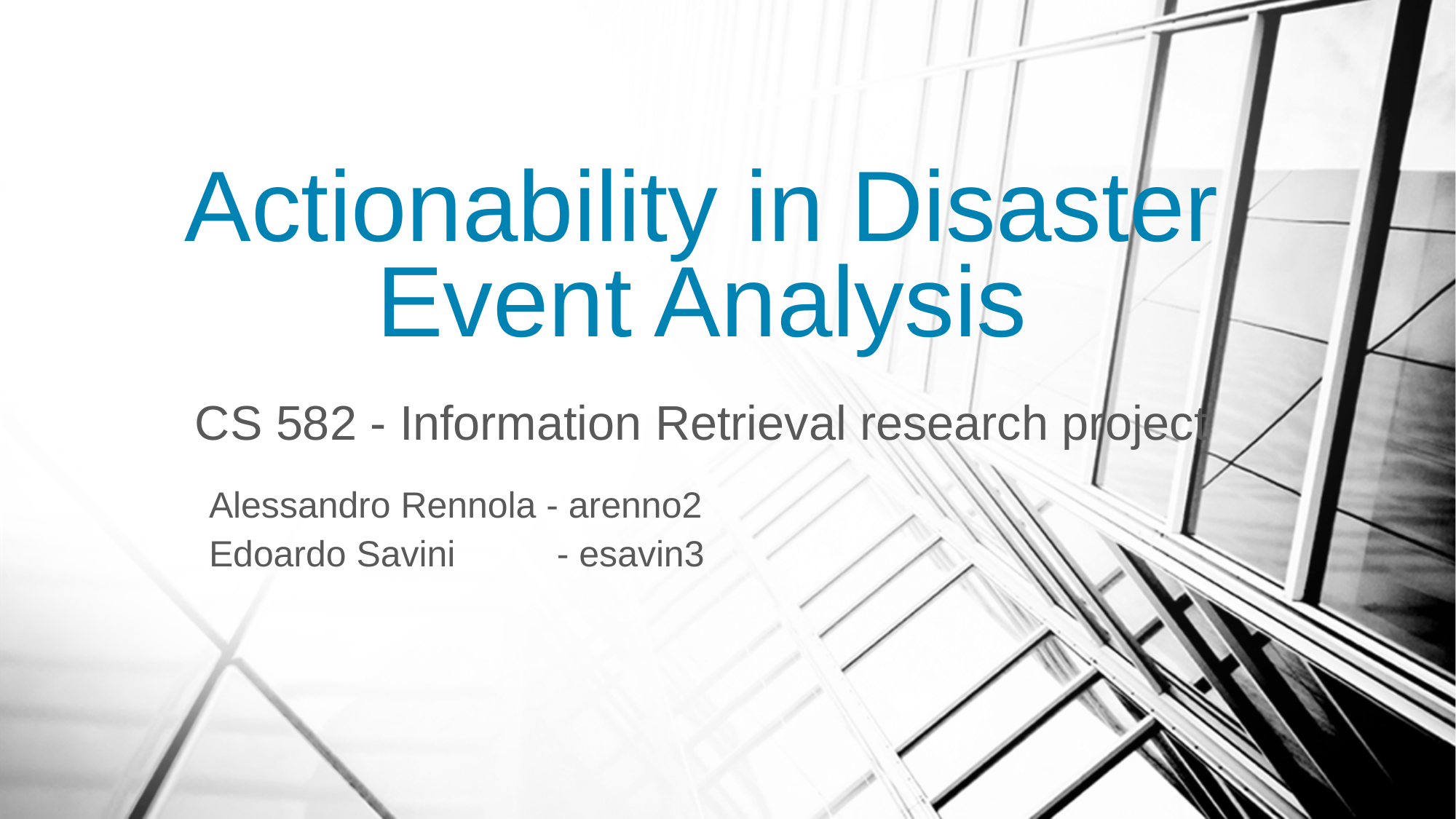

# Actionability in Disaster Event Analysis

CS 582 - Information Retrieval research project
Alessandro Rennola - arenno2
Edoardo Savini          - esavin3